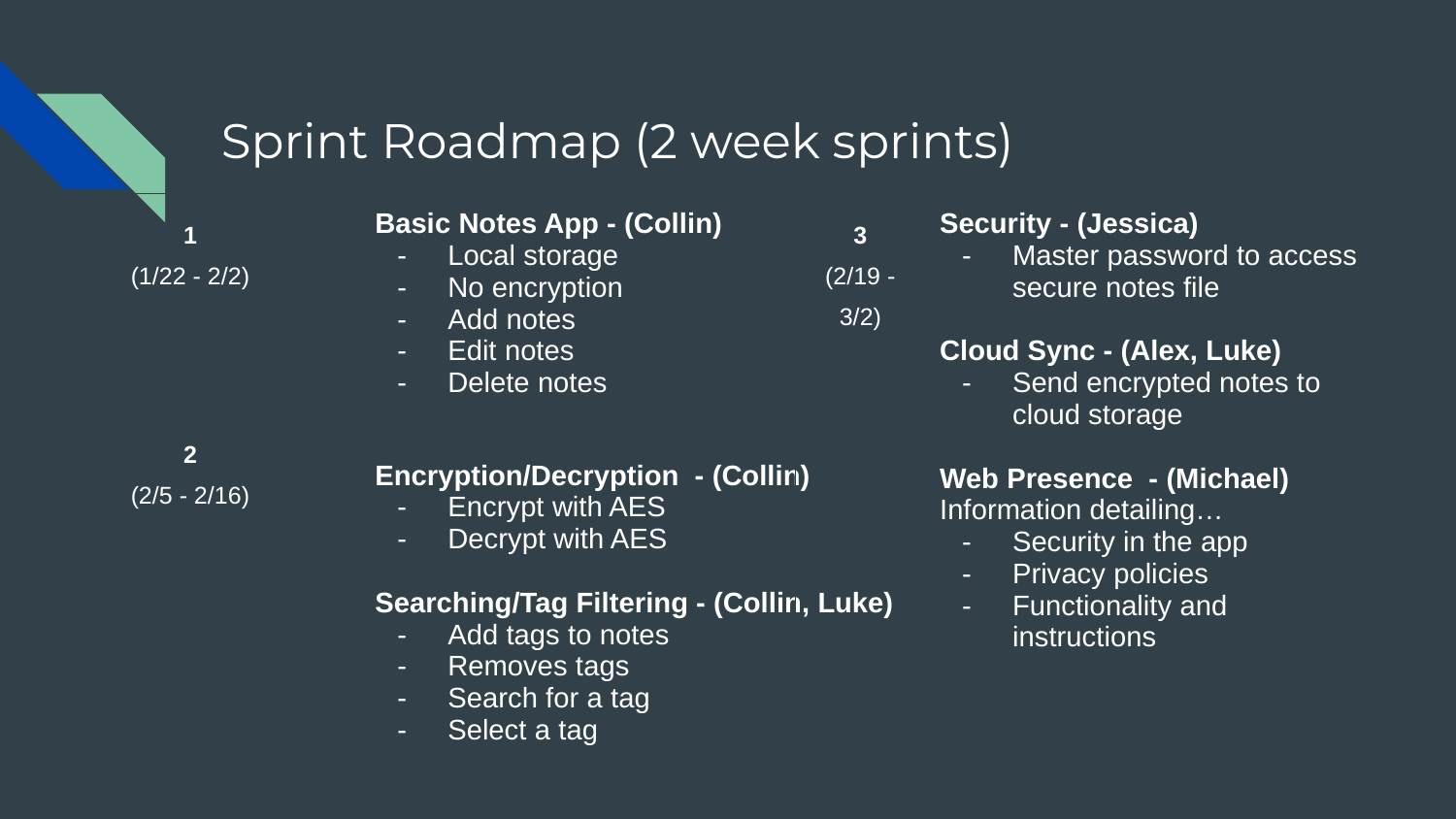

# Sprint Roadmap (2 week sprints)
| 3 (2/19 - 3/2) | Security - (Jessica) Master password to access secure notes file Cloud Sync - (Alex, Luke) Send encrypted notes to cloud storage Web Presence - (Michael) Information detailing… Security in the app Privacy policies Functionality and instructions |
| --- | --- |
| 1 (1/22 - 2/2) | Basic Notes App - (Collin) Local storage No encryption Add notes Edit notes Delete notes |
| --- | --- |
| 2 (2/5 - 2/16) | Encryption/Decryption - (Collin) Encrypt with AES Decrypt with AES Searching/Tag Filtering - (Collin, Luke) Add tags to notes Removes tags Search for a tag Select a tag |